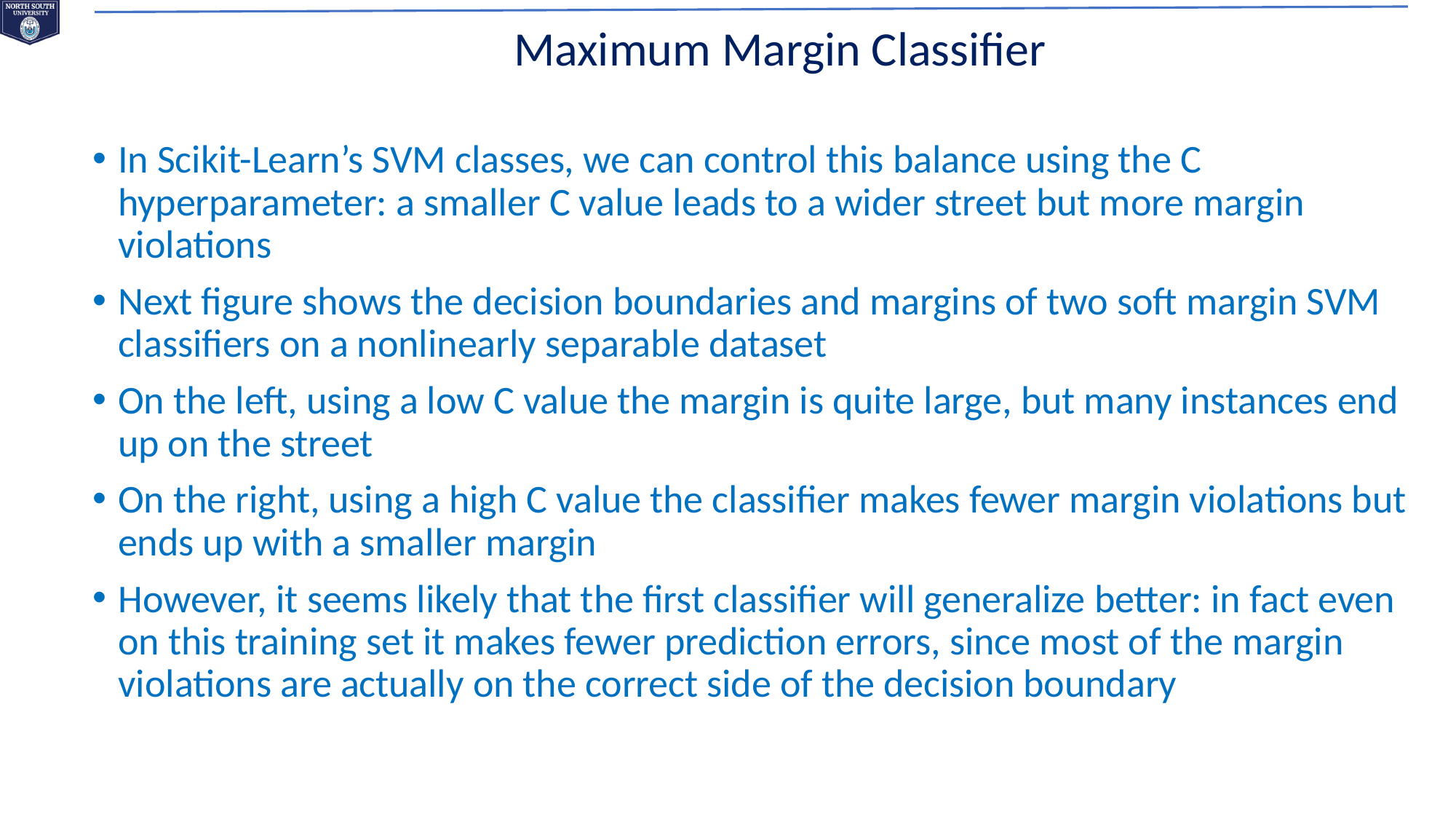

# Maximum Margin Classifier
In Scikit-Learn’s SVM classes, we can control this balance using the C hyperparameter: a smaller C value leads to a wider street but more margin violations
Next figure shows the decision boundaries and margins of two soft margin SVM classifiers on a nonlinearly separable dataset
On the left, using a low C value the margin is quite large, but many instances end up on the street
On the right, using a high C value the classifier makes fewer margin violations but ends up with a smaller margin
However, it seems likely that the first classifier will generalize better: in fact even on this training set it makes fewer prediction errors, since most of the margin violations are actually on the correct side of the decision boundary